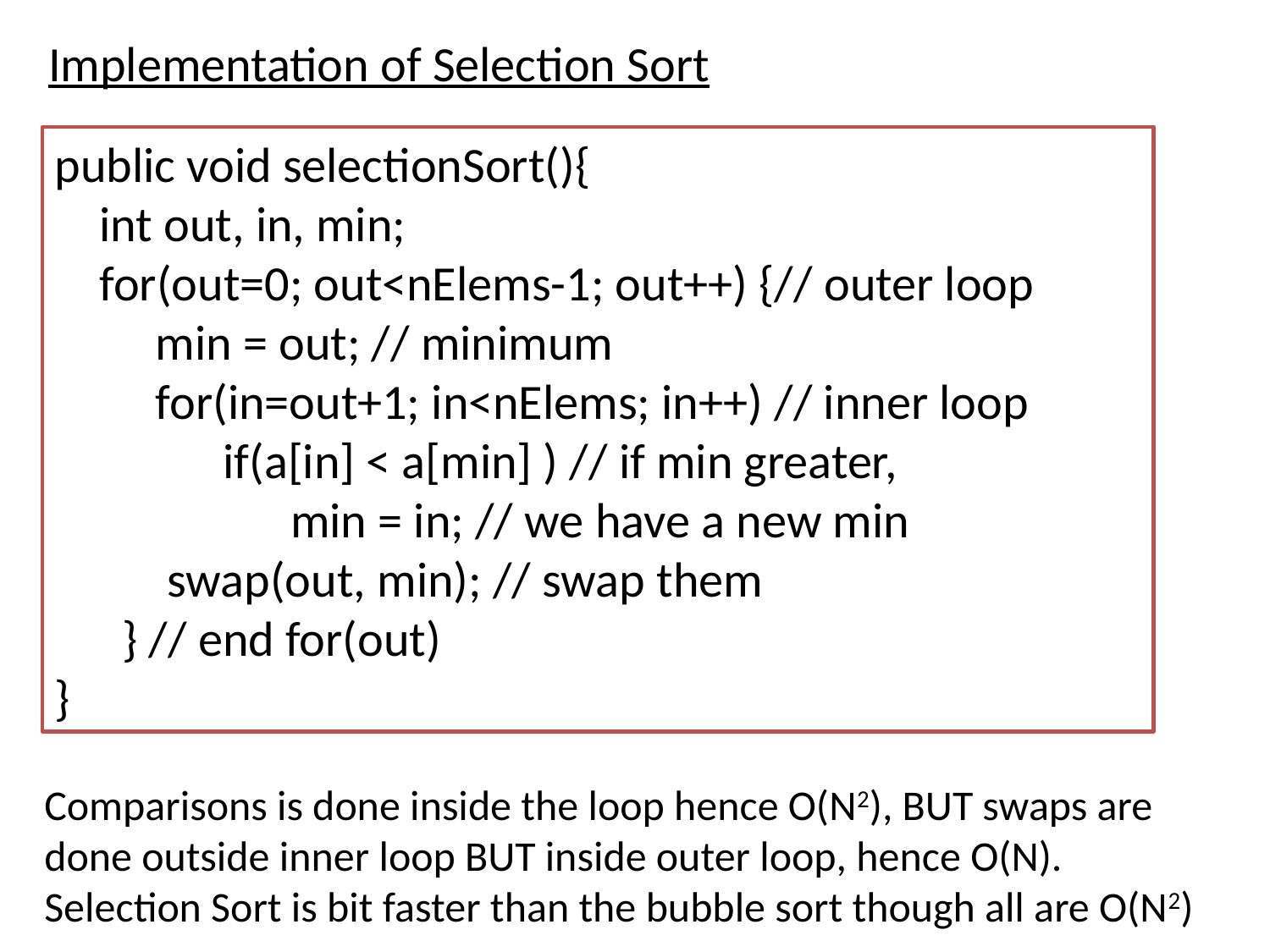

Implementation of Selection Sort
public void selectionSort(){
    int out, in, min;
    for(out=0; out<nElems-1; out++) {// outer loop
         min = out; // minimum
         for(in=out+1; in<nElems; in++) // inner loop
               if(a[in] < a[min] ) // if min greater,
                     min = in; // we have a new min
          swap(out, min); // swap them
      } // end for(out)
}
Comparisons is done inside the loop hence O(N2), BUT swaps are done outside inner loop BUT inside outer loop, hence O(N).
Selection Sort is bit faster than the bubble sort though all are O(N2)